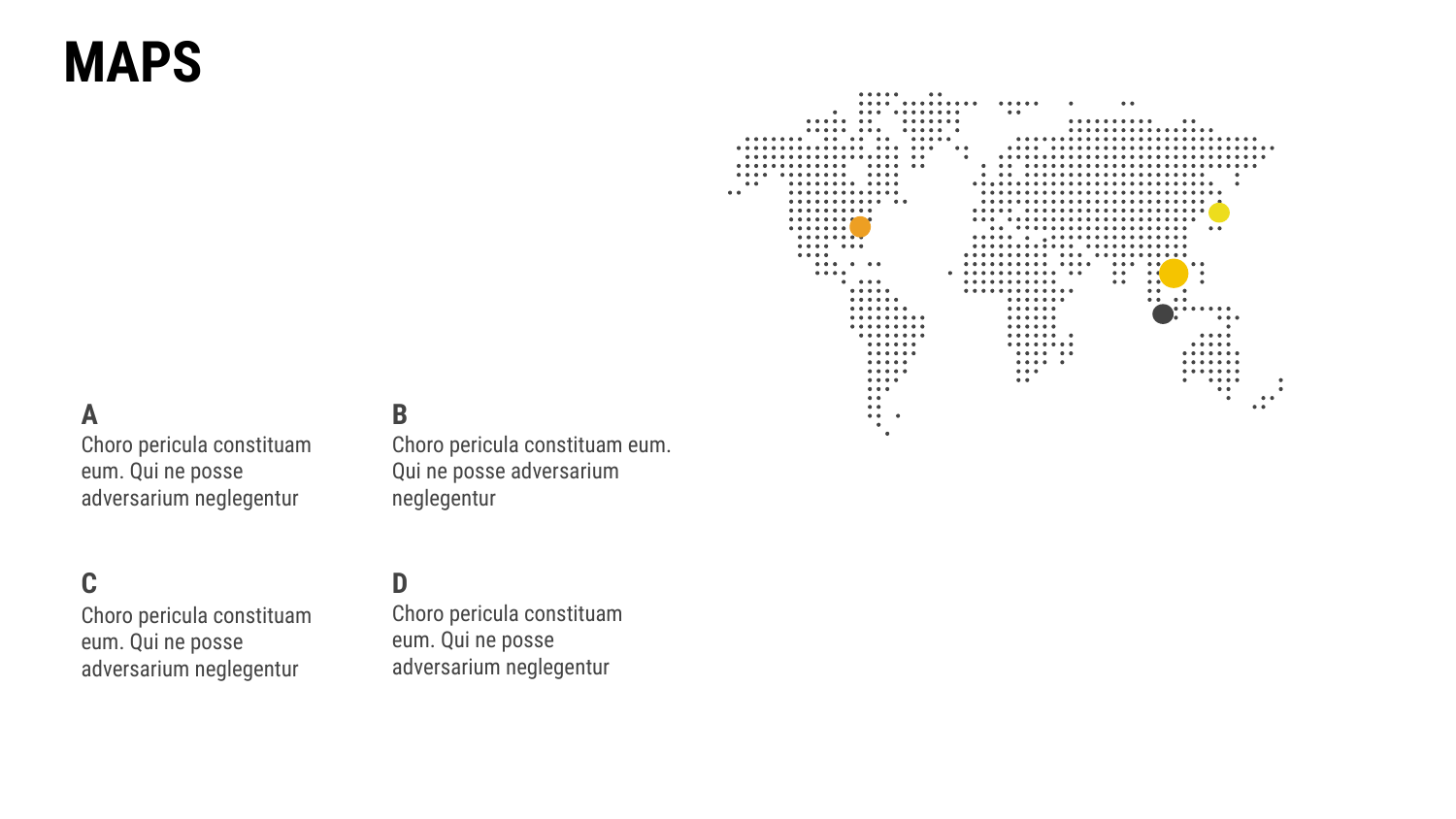

# MAPS

A
Choro pericula constituam eum. Qui ne posse adversarium neglegentur
B
Choro pericula constituam eum. Qui ne posse adversarium neglegentur
C
Choro pericula constituam eum. Qui ne posse adversarium neglegentur
D
Choro pericula constituam eum. Qui ne posse adversarium neglegentur